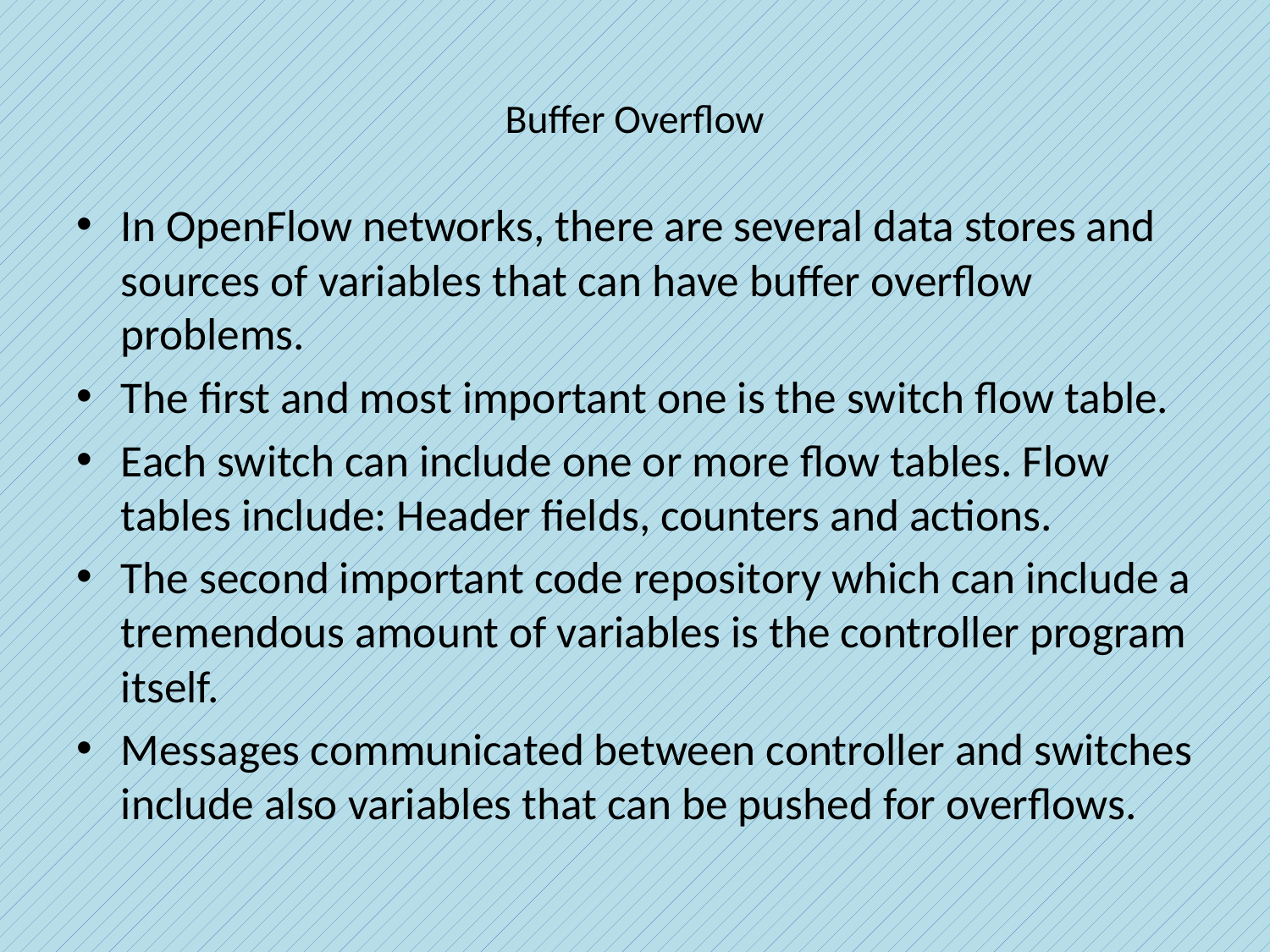

# Buffer Overflow
In OpenFlow networks, there are several data stores and sources of variables that can have buffer overflow problems.
The first and most important one is the switch flow table.
Each switch can include one or more flow tables. Flow tables include: Header fields, counters and actions.
The second important code repository which can include a tremendous amount of variables is the controller program itself.
Messages communicated between controller and switches include also variables that can be pushed for overflows.